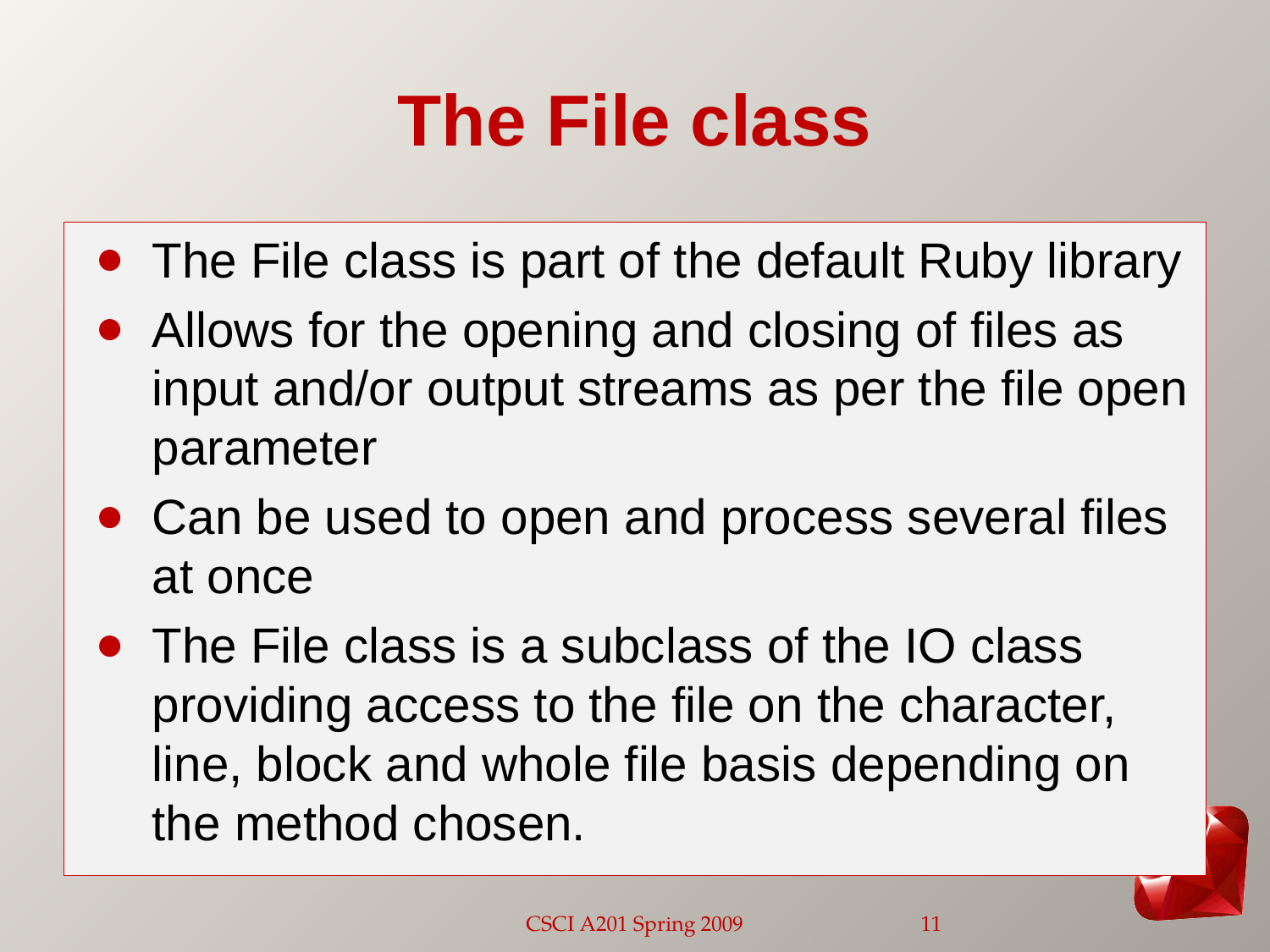

# The File class
The File class is part of the default Ruby library
Allows for the opening and closing of files as input and/or output streams as per the file open parameter
Can be used to open and process several files at once
The File class is a subclass of the IO class providing access to the file on the character, line, block and whole file basis depending on the method chosen.
CSCI A201 Spring 2009
11